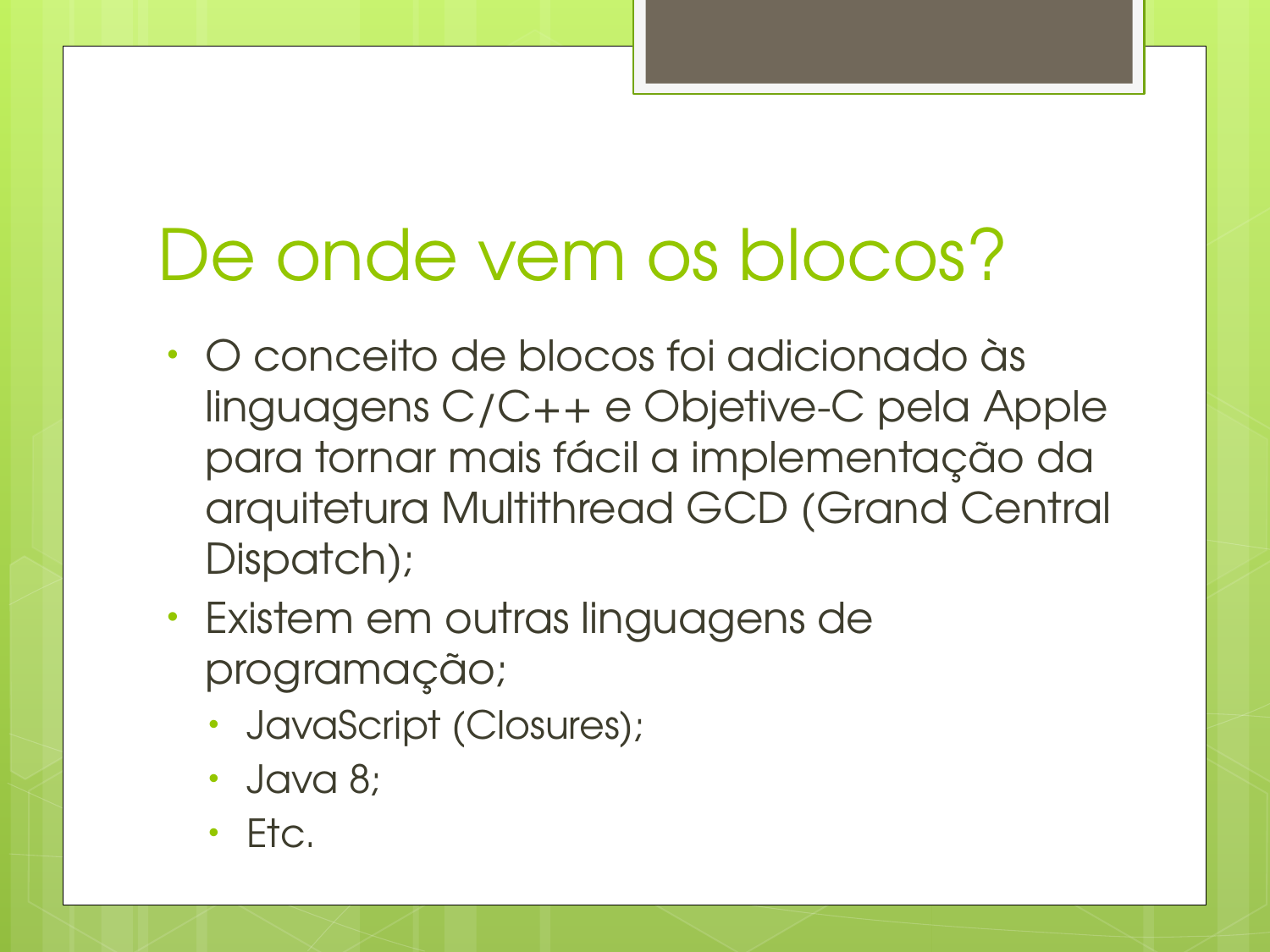

# De onde vem os blocos?
O conceito de blocos foi adicionado às linguagens C/C++ e Objetive-C pela Apple para tornar mais fácil a implementação da arquitetura Multithread GCD (Grand Central Dispatch);
Existem em outras linguagens de programação;
JavaScript (Closures);
Java 8;
Etc.